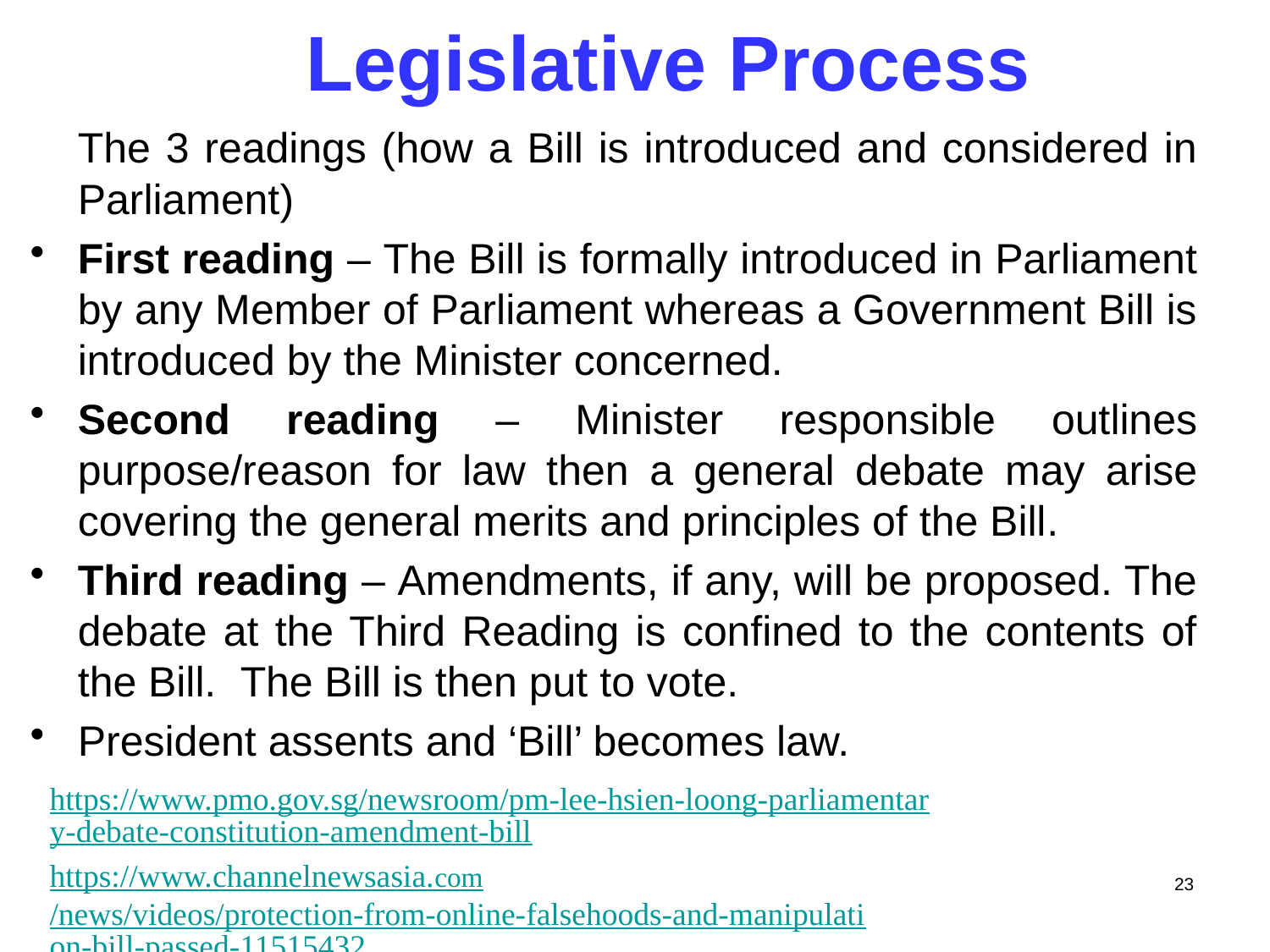

# Legislative Process
	The 3 readings (how a Bill is introduced and considered in Parliament)
First reading – The Bill is formally introduced in Parliament by any Member of Parliament whereas a Government Bill is introduced by the Minister concerned.
Second reading – Minister responsible outlines purpose/reason for law then a general debate may arise covering the general merits and principles of the Bill.
Third reading – Amendments, if any, will be proposed. The debate at the Third Reading is confined to the contents of the Bill.  The Bill is then put to vote.
President assents and ‘Bill’ becomes law.
https://www.pmo.gov.sg/newsroom/pm-lee-hsien-loong-parliamentary-debate-constitution-amendment-bill
https://www.channelnewsasia.com/news/videos/protection-from-online-falsehoods-and-manipulation-bill-passed-11515432
23